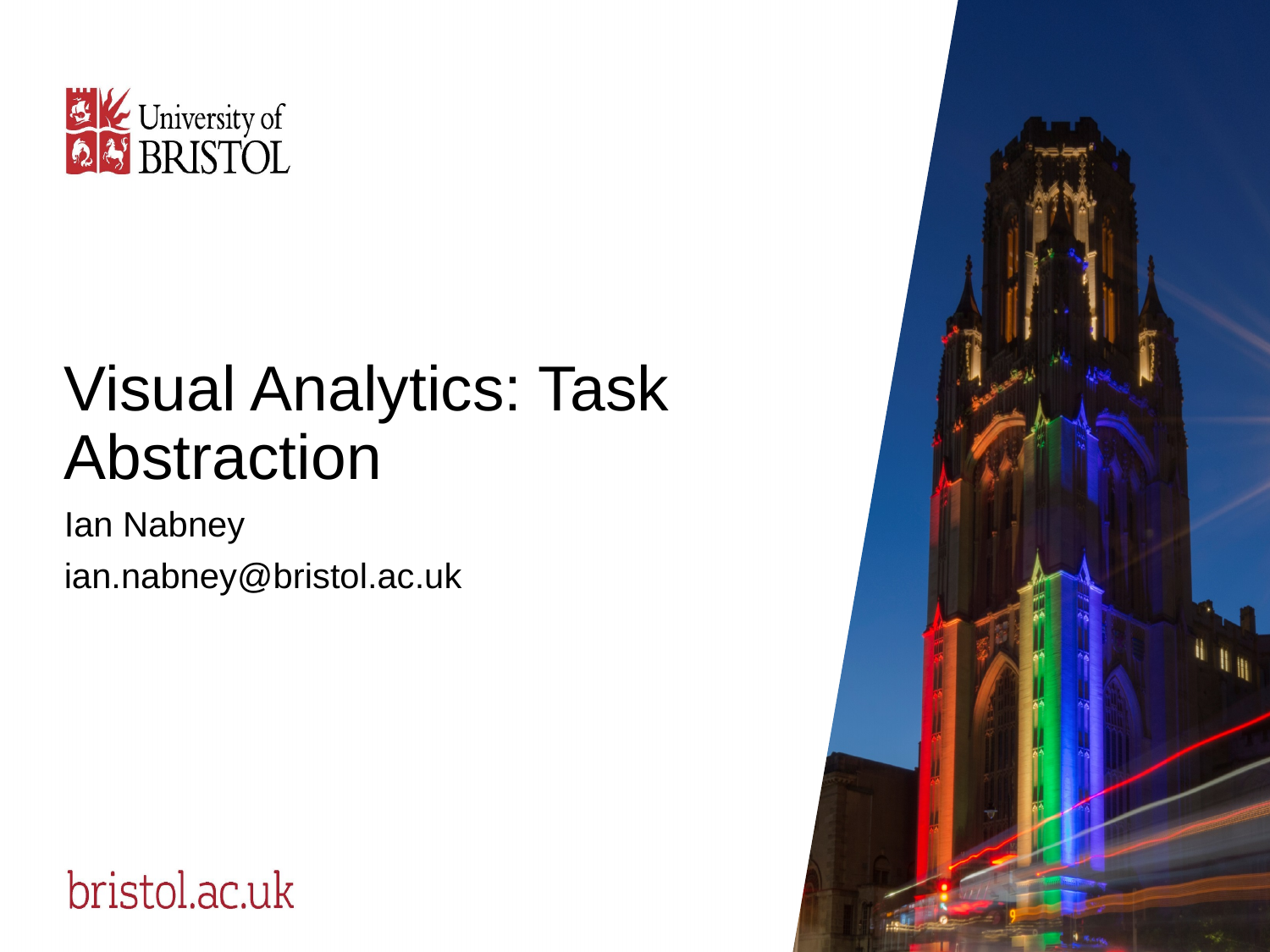

# Visual Analytics: Task Abstraction
Ian Nabney
ian.nabney@bristol.ac.uk